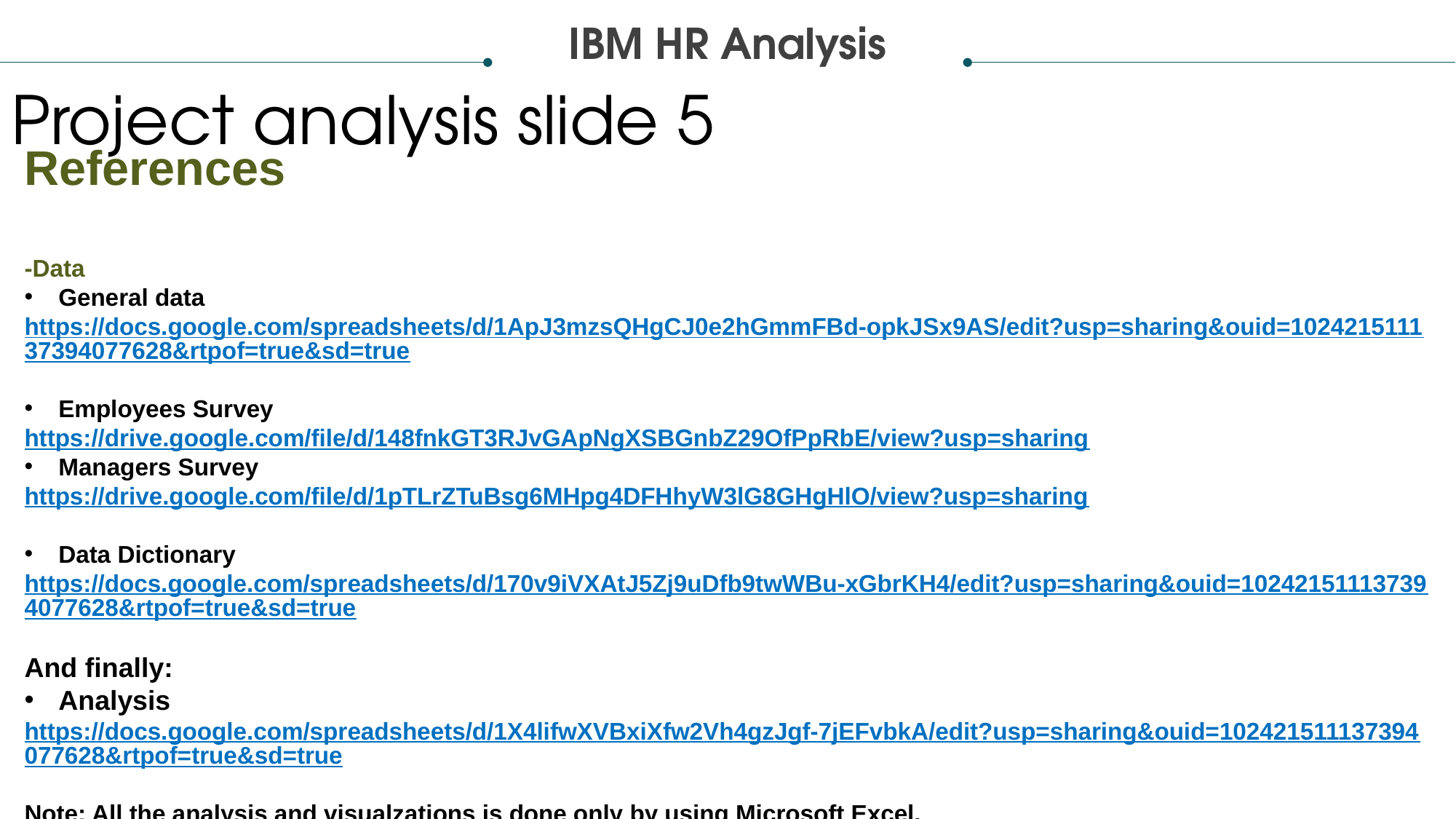

IBM HR Analysis
Project analysis slide 5
References

-Data
General data
https://docs.google.com/spreadsheets/d/1ApJ3mzsQHgCJ0e2hGmmFBd-opkJSx9AS/edit?usp=sharing&ouid=102421511137394077628&rtpof=true&sd=true
Employees Survey
https://drive.google.com/file/d/148fnkGT3RJvGApNgXSBGnbZ29OfPpRbE/view?usp=sharing
Managers Survey
https://drive.google.com/file/d/1pTLrZTuBsg6MHpg4DFHhyW3lG8GHgHlO/view?usp=sharing

Data Dictionary
https://docs.google.com/spreadsheets/d/170v9iVXAtJ5Zj9uDfb9twWBu-xGbrKH4/edit?usp=sharing&ouid=102421511137394077628&rtpof=true&sd=true

And finally:
Analysis
https://docs.google.com/spreadsheets/d/1X4lifwXVBxiXfw2Vh4gzJgf-7jEFvbkA/edit?usp=sharing&ouid=102421511137394077628&rtpof=true&sd=true

Note: All the analysis and visualzations is done only by using Microsoft Excel.